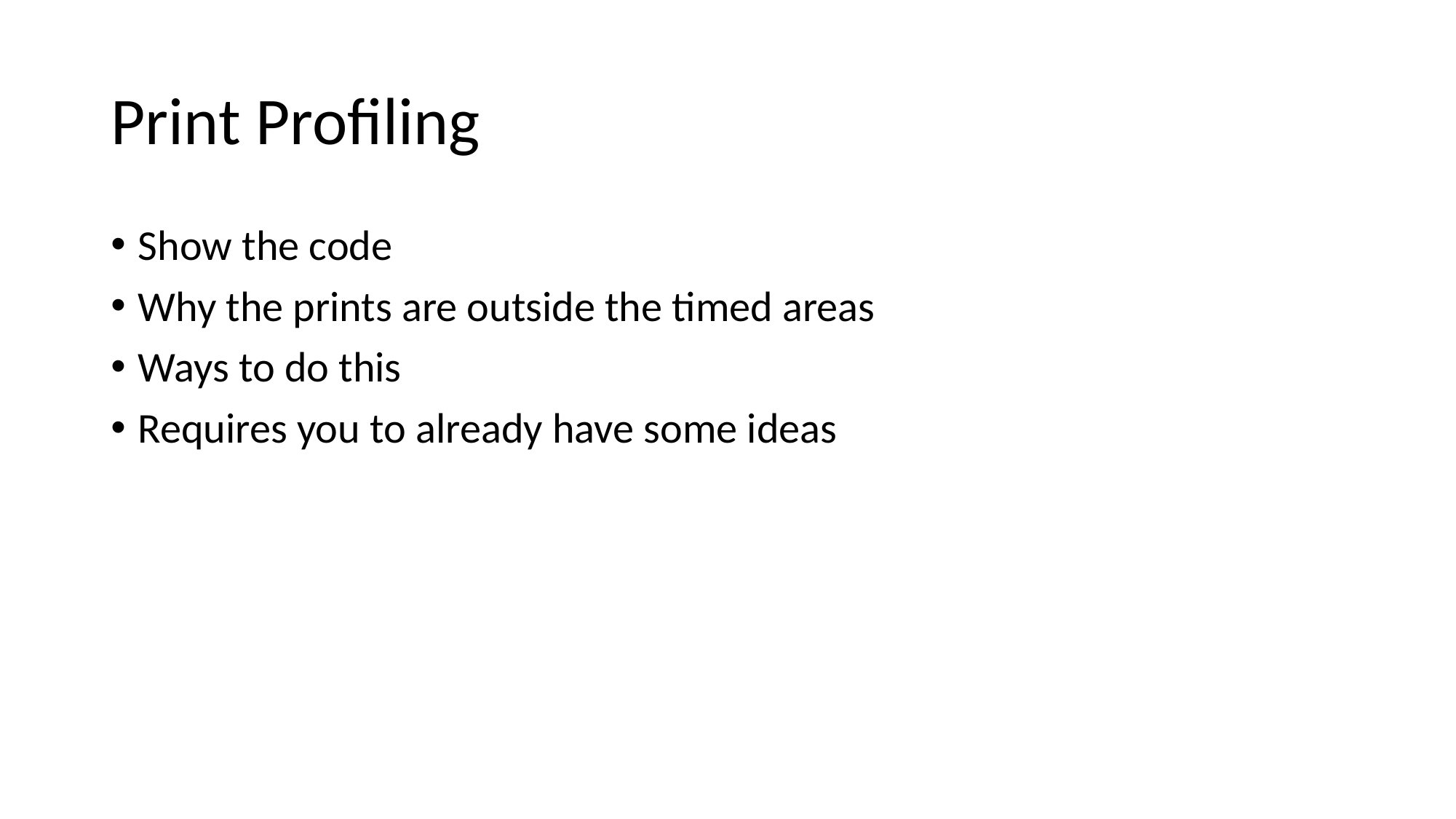

# Print Profiling
Show the code
Why the prints are outside the timed areas
Ways to do this
Requires you to already have some ideas